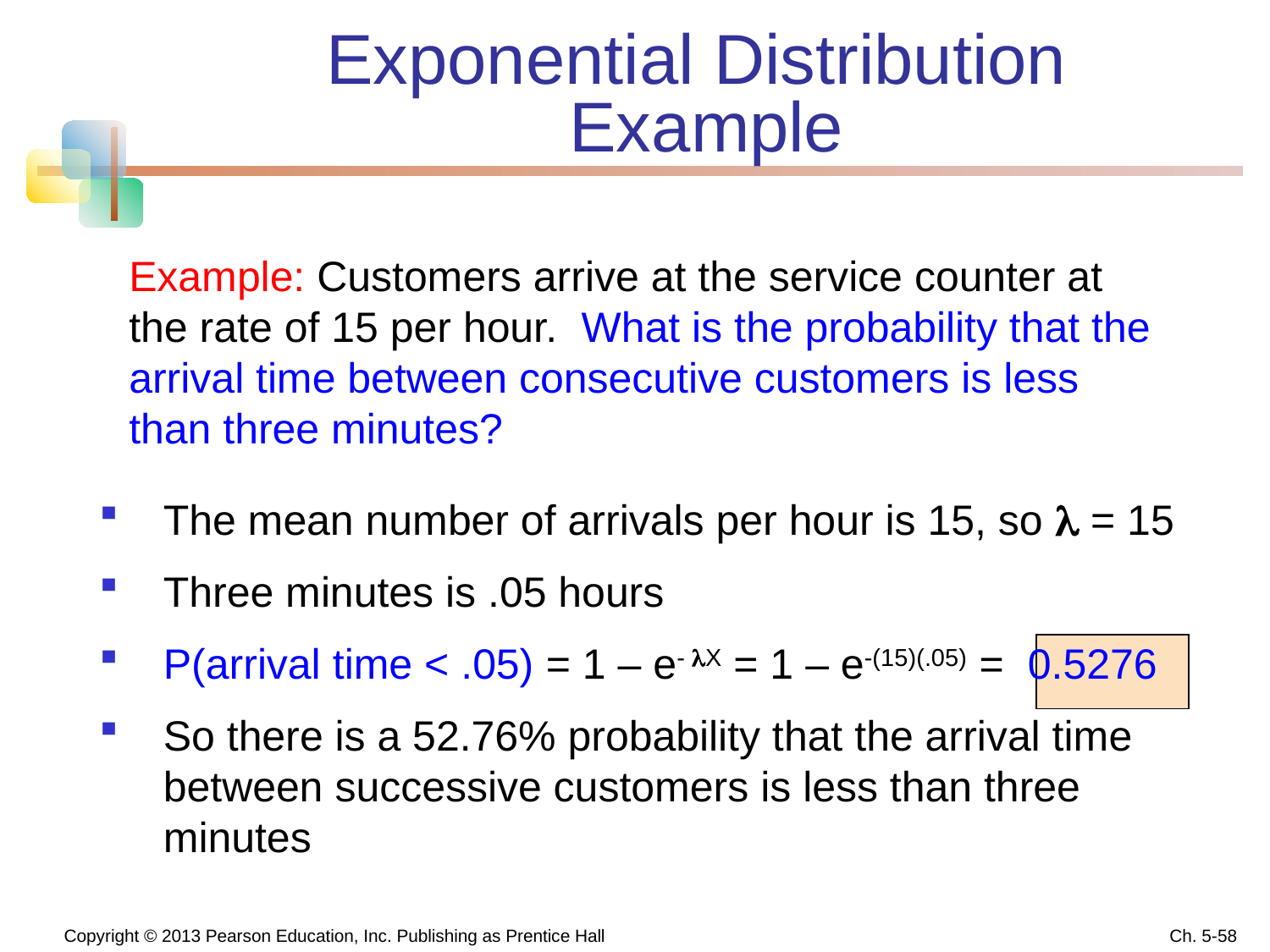

# Exponential Distribution Example
Example: Customers arrive at the service counter at the rate of 15 per hour.  What is the probability that the arrival time between consecutive customers is less than three minutes?
The mean number of arrivals per hour is 15, so λ = 15
Three minutes is .05 hours
P(arrival time < .05) = 1 – e- λX = 1 – e-(15)(.05) =  0.5276
So there is a 52.76% probability that the arrival time between successive customers is less than three minutes

       Copyright © 2013 Pearson Education, Inc. Publishing as Prentice Hall
Ch. 5-58